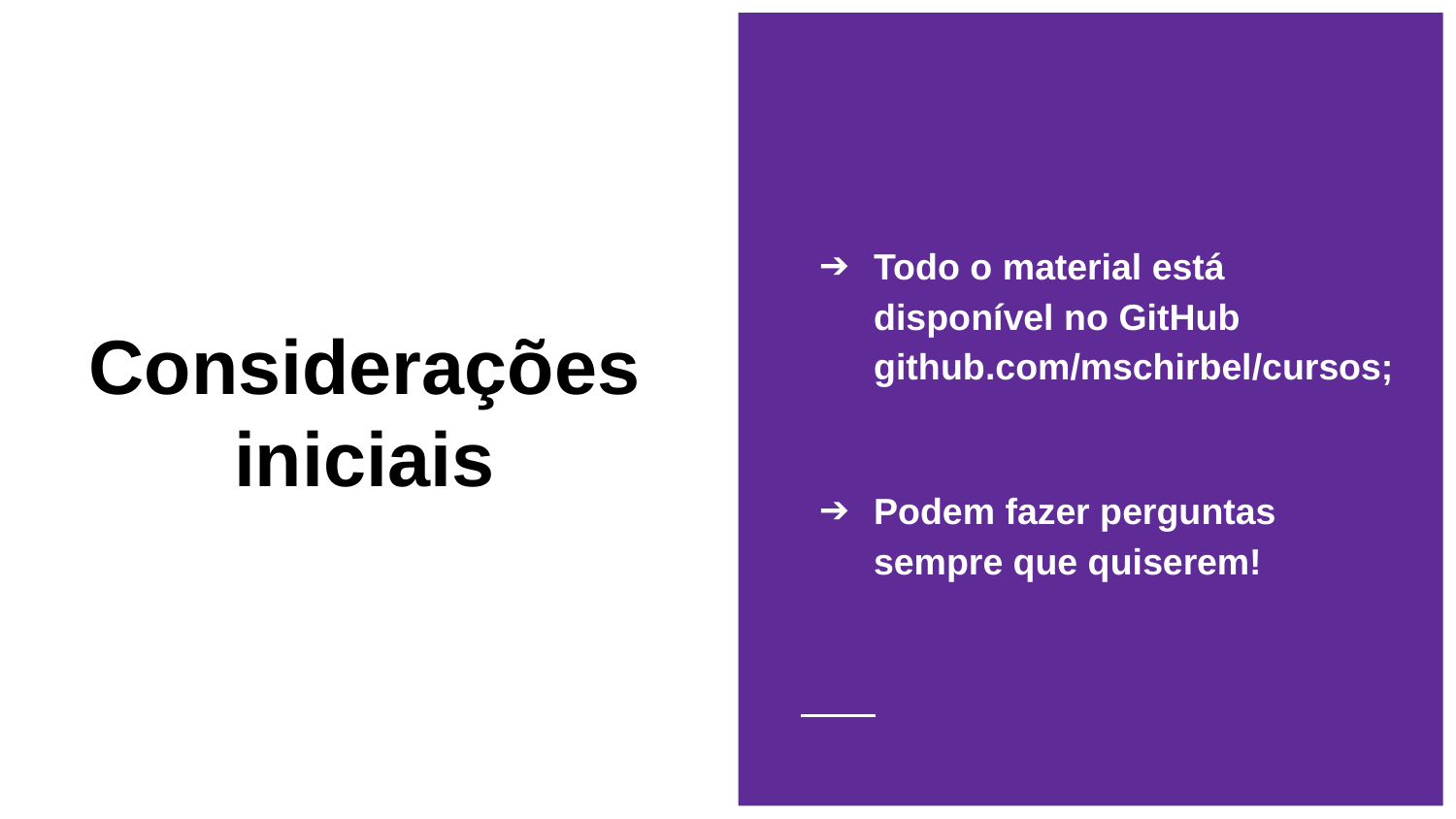

Todo o material está disponível no GitHub
github.com/mschirbel/cursos;
Podem fazer perguntas sempre que quiserem!
# Considerações iniciais